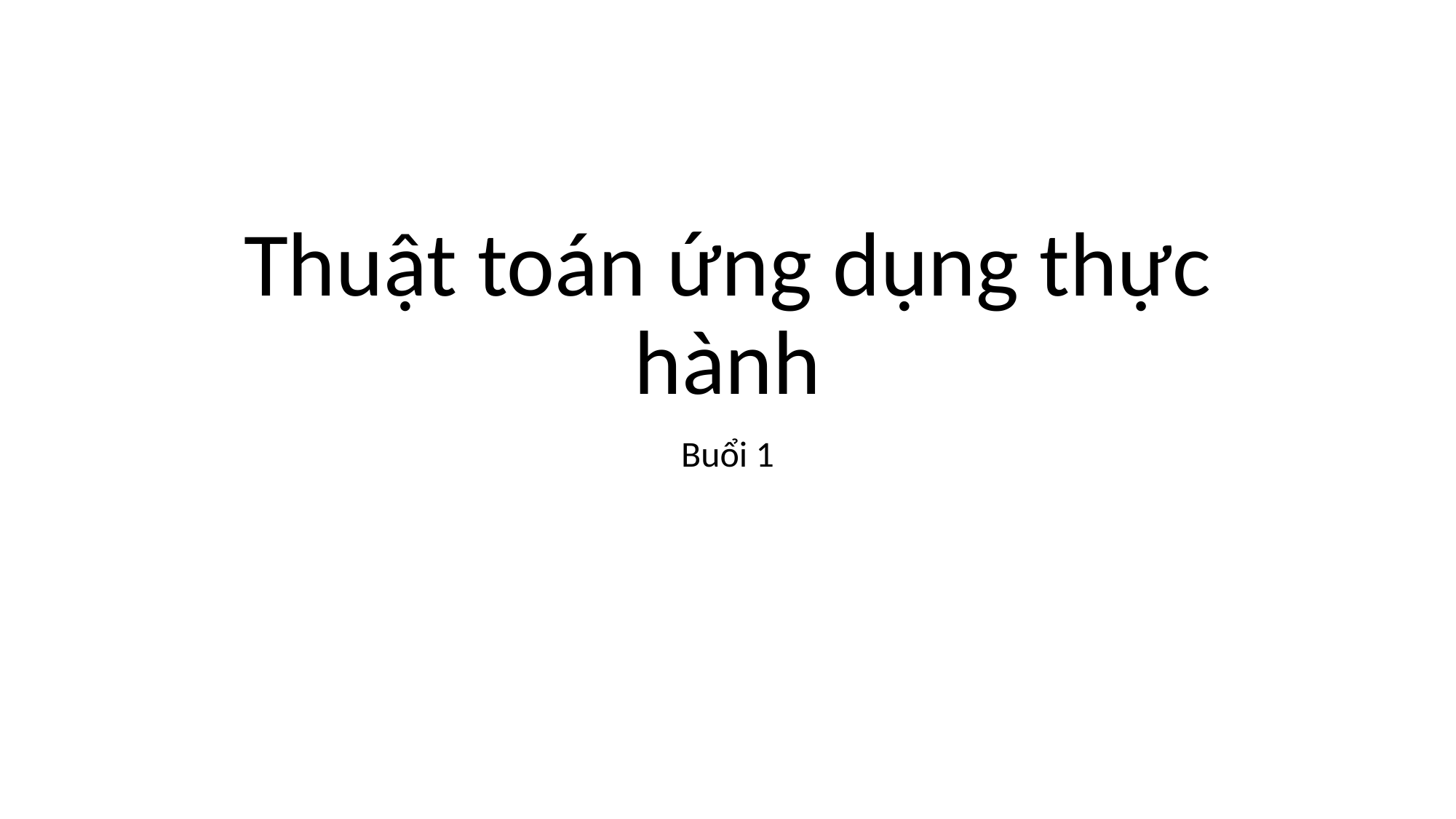

# Thuật toán ứng dụng thực hành
Buổi 1